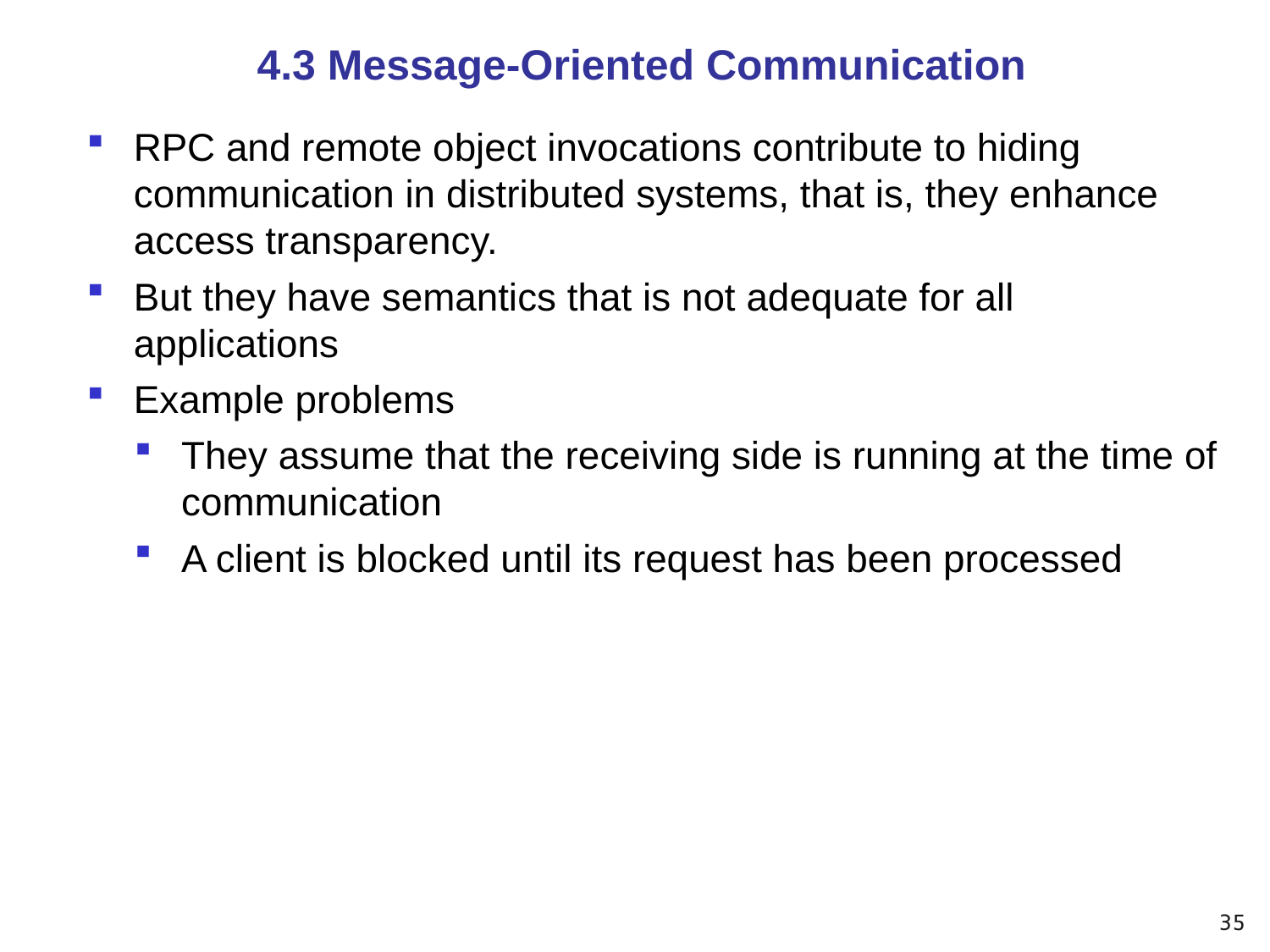

4.3 Message-Oriented Communication
RPC and remote object invocations contribute to hiding communication in distributed systems, that is, they enhance access transparency.
But they have semantics that is not adequate for all applications
Example problems
They assume that the receiving side is running at the time of communication
A client is blocked until its request has been processed
35